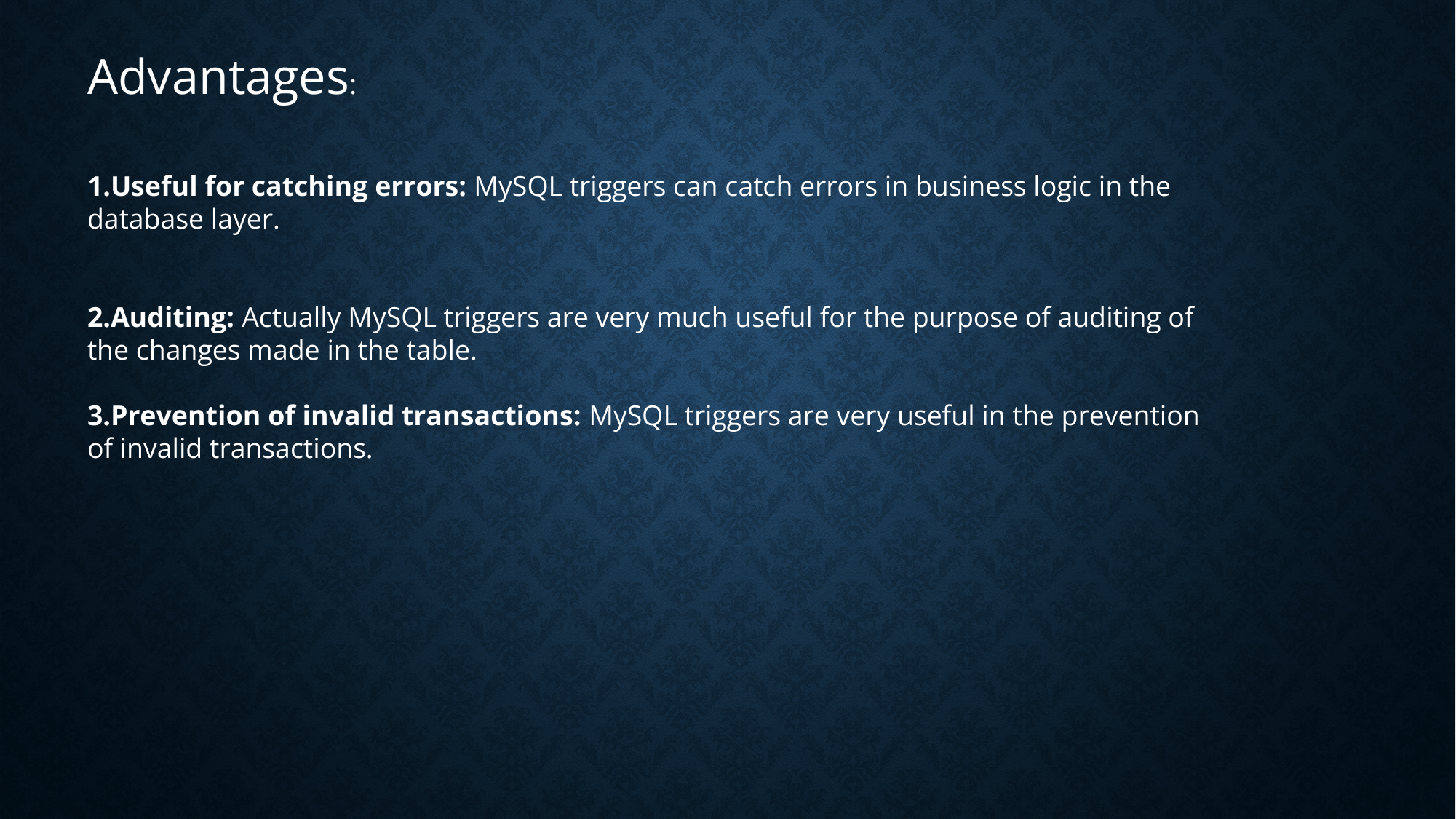

Advantages:

Useful for catching errors: MySQL triggers can catch errors in business logic in the database layer.

Auditing: Actually MySQL triggers are very much useful for the purpose of auditing of the changes made in the table.

Prevention of invalid transactions: MySQL triggers are very useful in the prevention of invalid transactions.